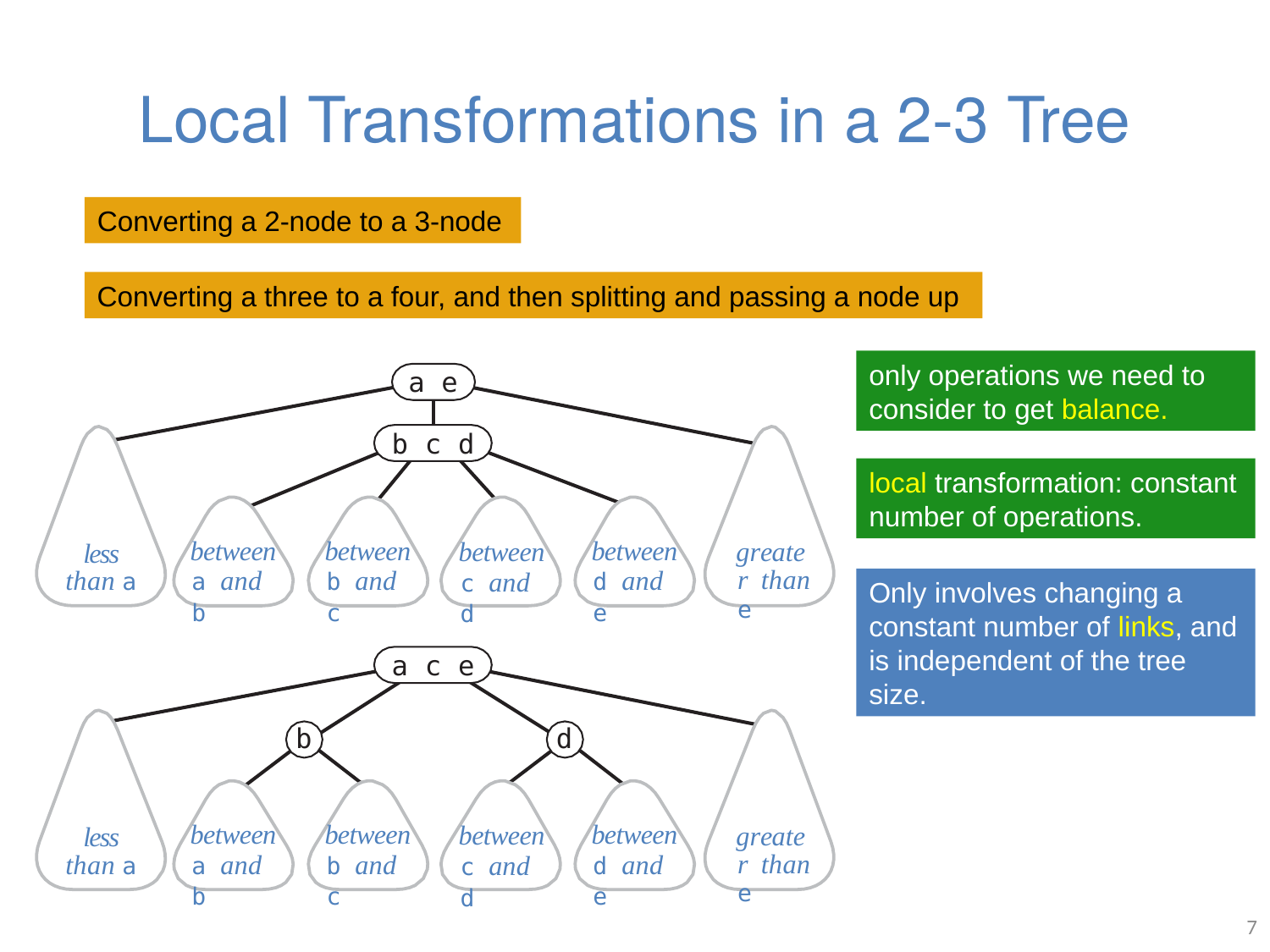

# Local Transformations in a 2-3 Tree
Converting a 2-node to a 3-node
Converting a three to a four, and then splitting and passing a node up
only operations we need to consider to get balance.
a e
b c d

local transformation: constant number of operations.

greater  than e
less  than a
between
a and b
between
b and c
between
d and e
between
c and d
Only involves changing a constant number of links, and is independent of the tree size.
a c e

b
d

greater  than e
less  than a
between
a and b
between
b and c
between
d and e
between
c and d
7